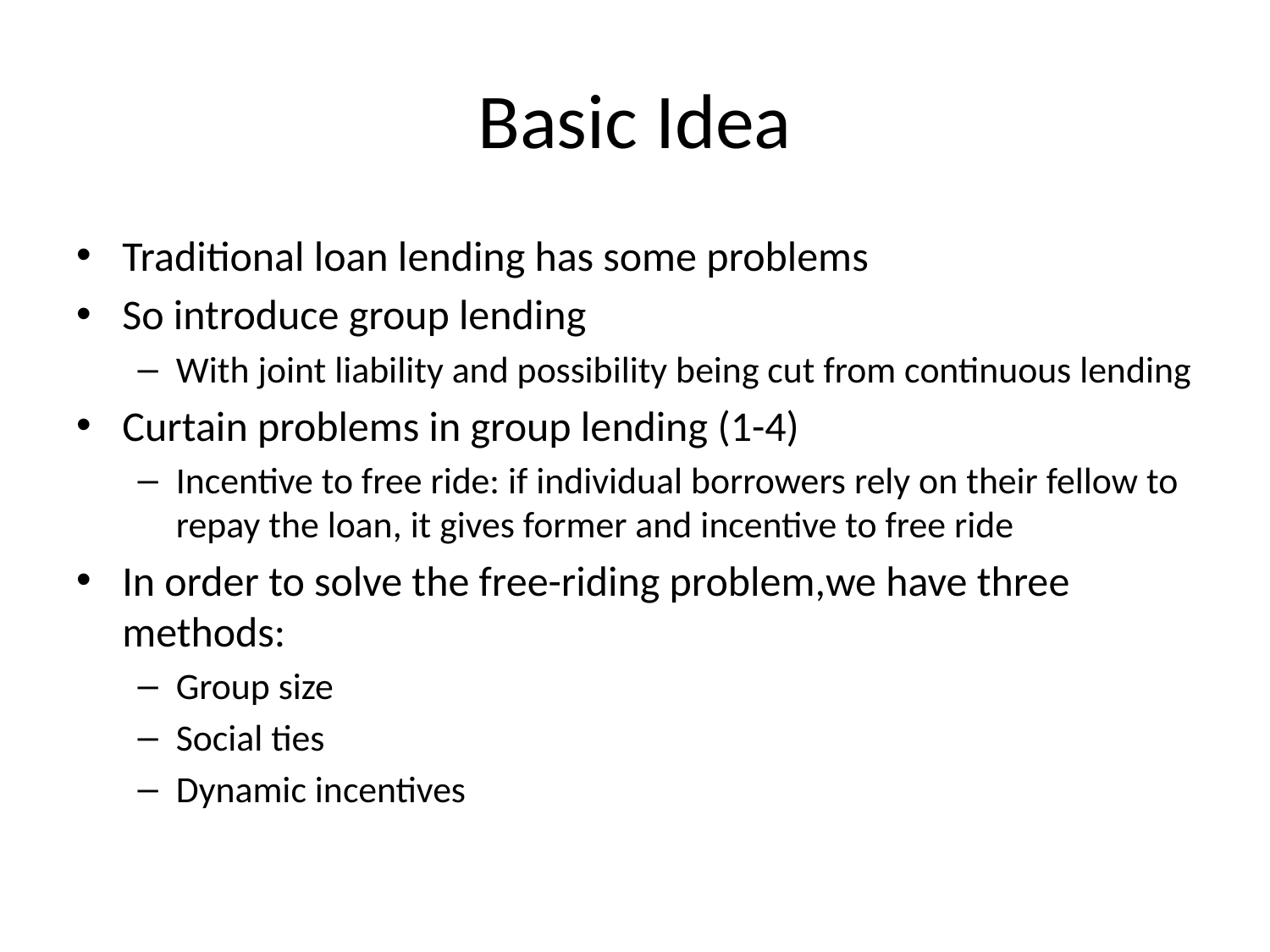

# Basic Idea
Traditional loan lending has some problems
So introduce group lending
With joint liability and possibility being cut from continuous lending
Curtain problems in group lending (1-4)
Incentive to free ride: if individual borrowers rely on their fellow to repay the loan, it gives former and incentive to free ride
In order to solve the free-riding problem,we have three methods:
Group size
Social ties
Dynamic incentives